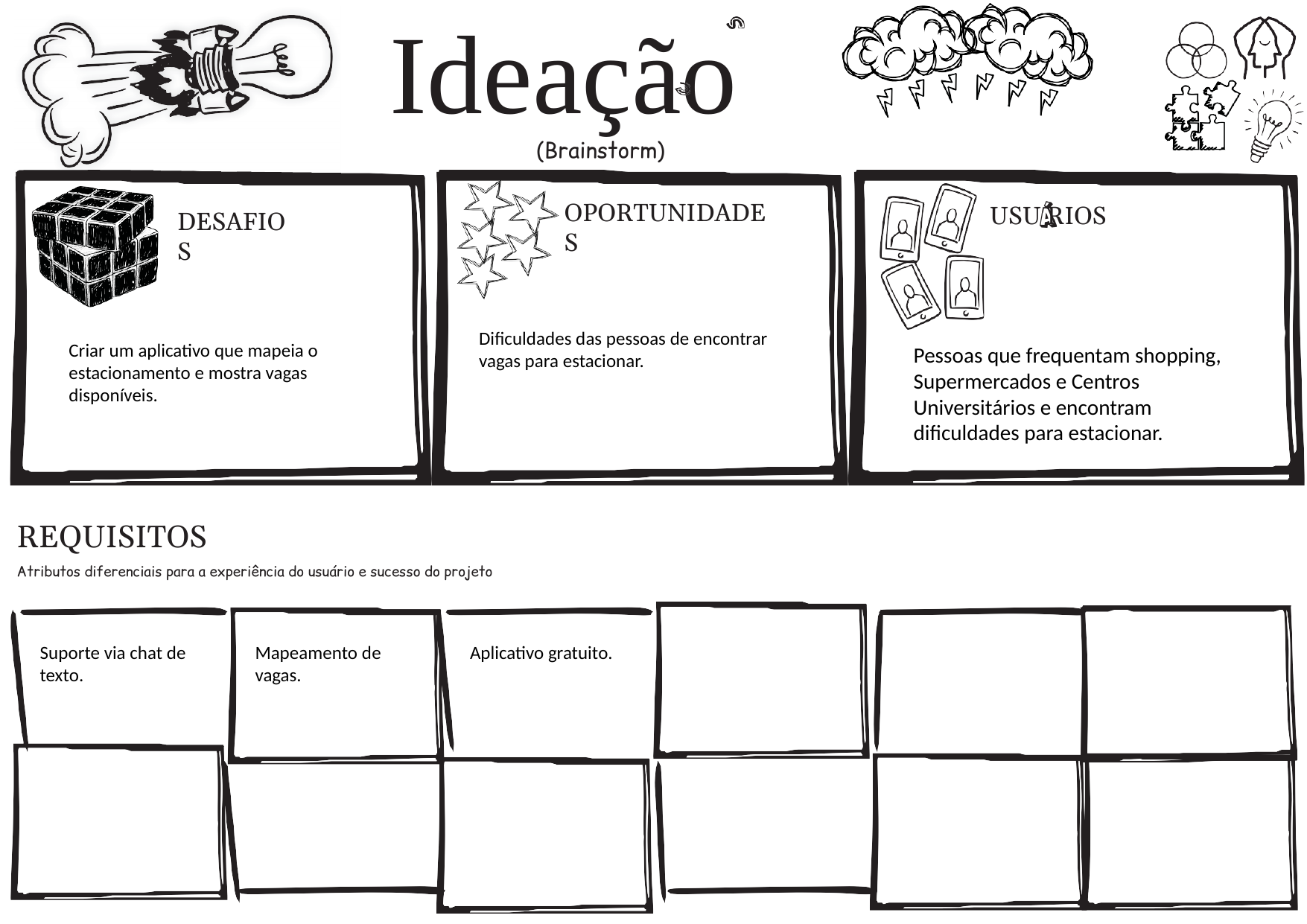

# Ideação

(Brainstorm)

OPORTUNIDADES
USU RIOS

DESAFIOS

Dificuldades das pessoas de encontrar vagas para estacionar.

Criar um aplicativo que mapeia o estacionamento e mostra vagas disponíveis.
Pessoas que frequentam shopping, Supermercados e Centros Universitários e encontram dificuldades para estacionar.

REQUISITOS
Atributos diferenciais para a experiência do usuário e sucesso do projeto

Suporte via chat de texto.
Mapeamento de vagas.
Aplicativo gratuito.